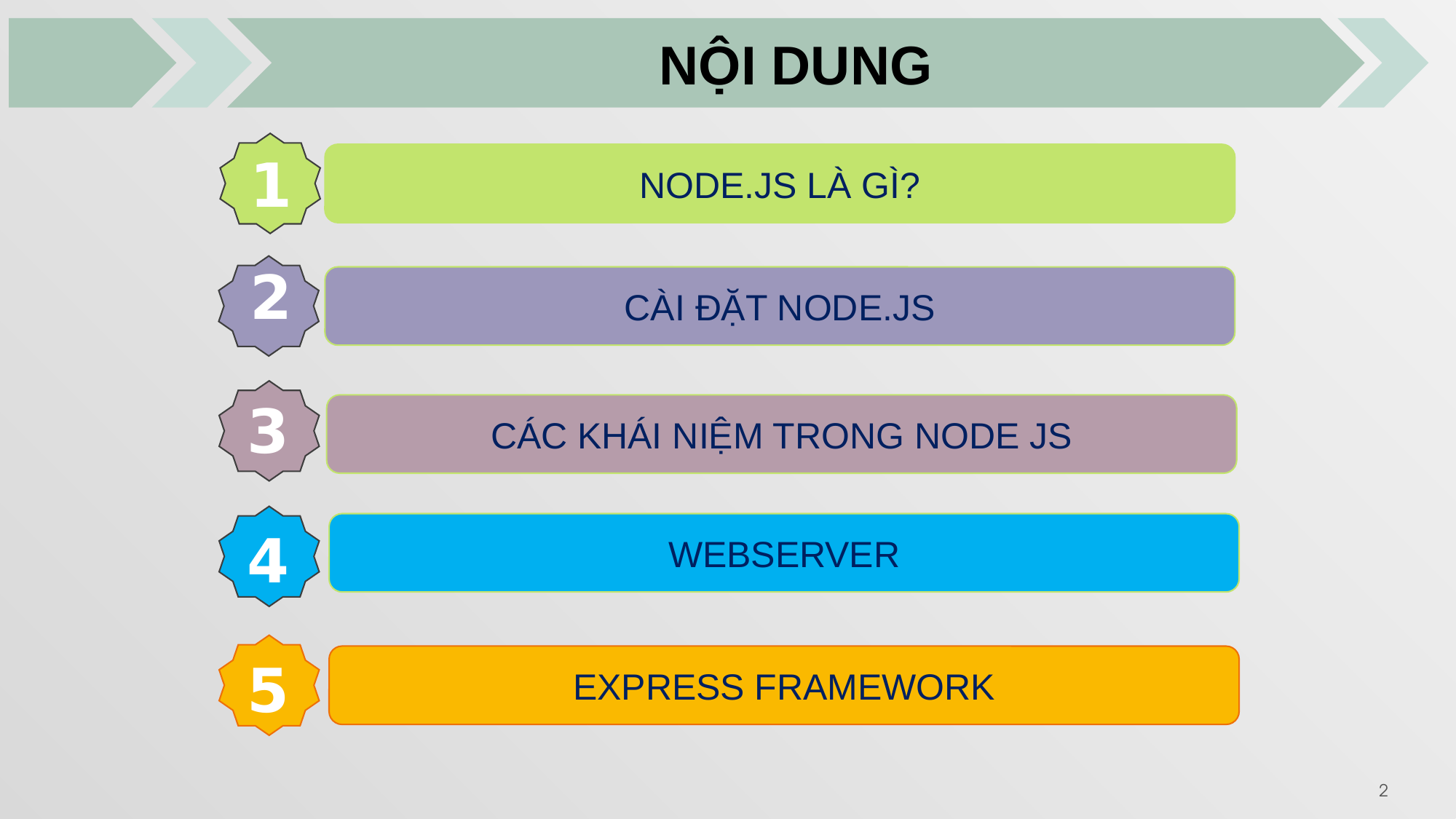

NỘI DUNG

1
NODE.JS LÀ GÌ?
2

CÀI ĐẶT NODE.JS

3
CÁC KHÁI NIỆM TRONG NODE JS

WEBSERVER
4

5
EXPRESS FRAMEWORK
2